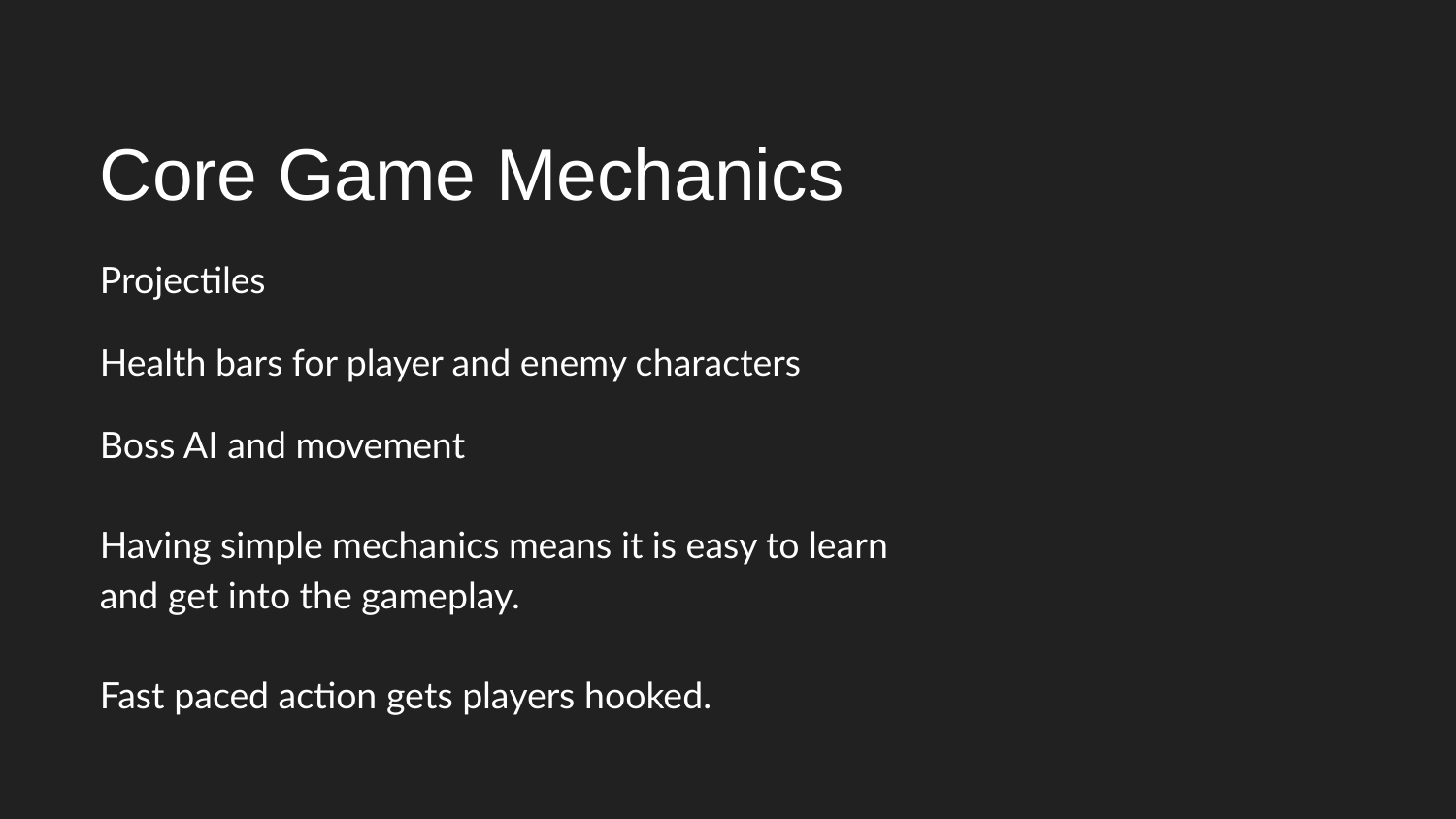

Core Game Mechanics
Projectiles
Health bars for player and enemy characters
Boss AI and movement
Having simple mechanics means it is easy to learn and get into the gameplay.
Fast paced action gets players hooked.